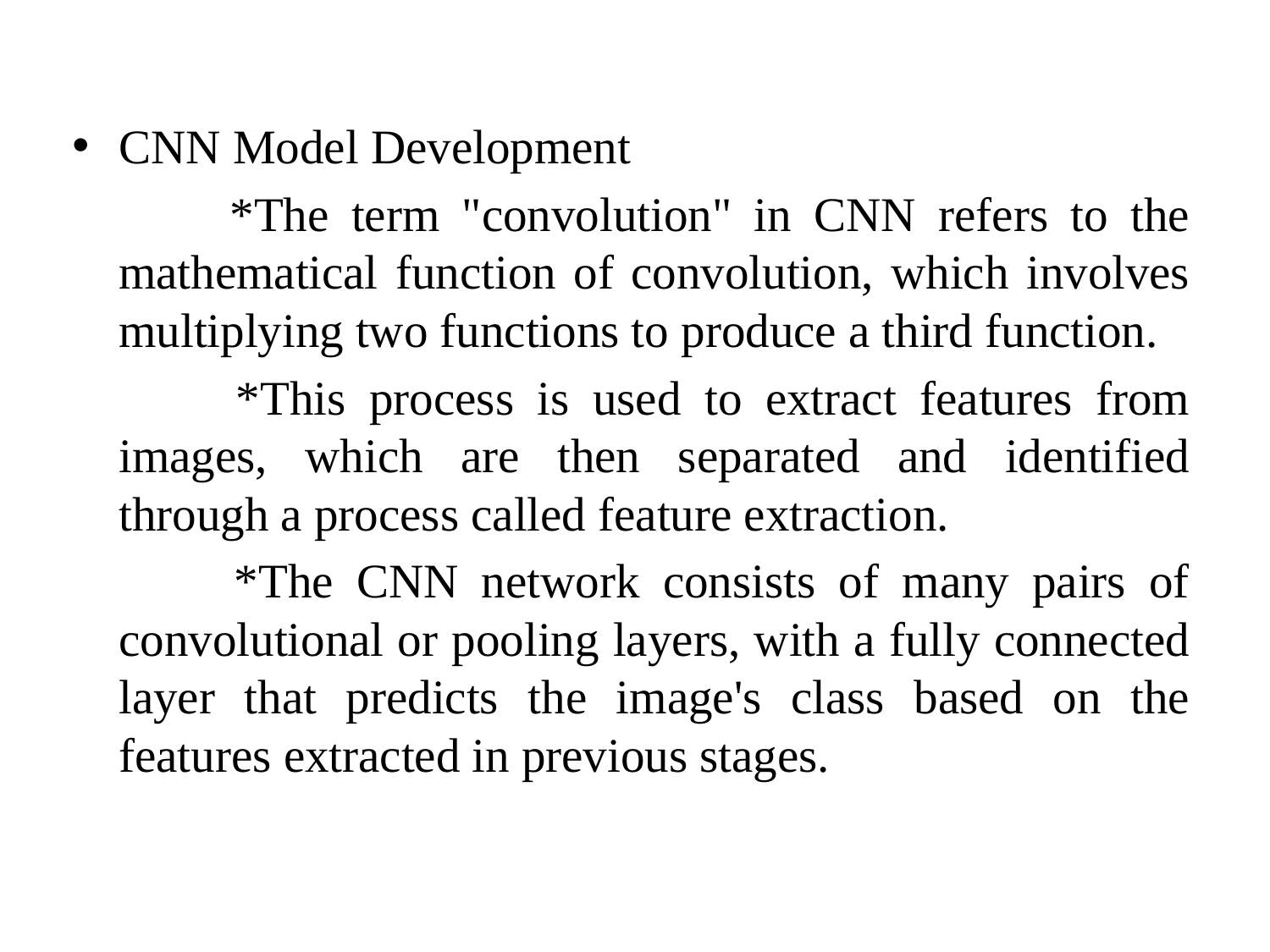

CNN Model Development
       *The term "convolution" in CNN refers to the mathematical function of convolution, which involves multiplying two functions to produce a third function.
       *This process is used to extract features from images, which are then separated and identified through a process called feature extraction.
       *The CNN network consists of many pairs of convolutional or pooling layers, with a fully connected layer that predicts the image's class based on the features extracted in previous stages.